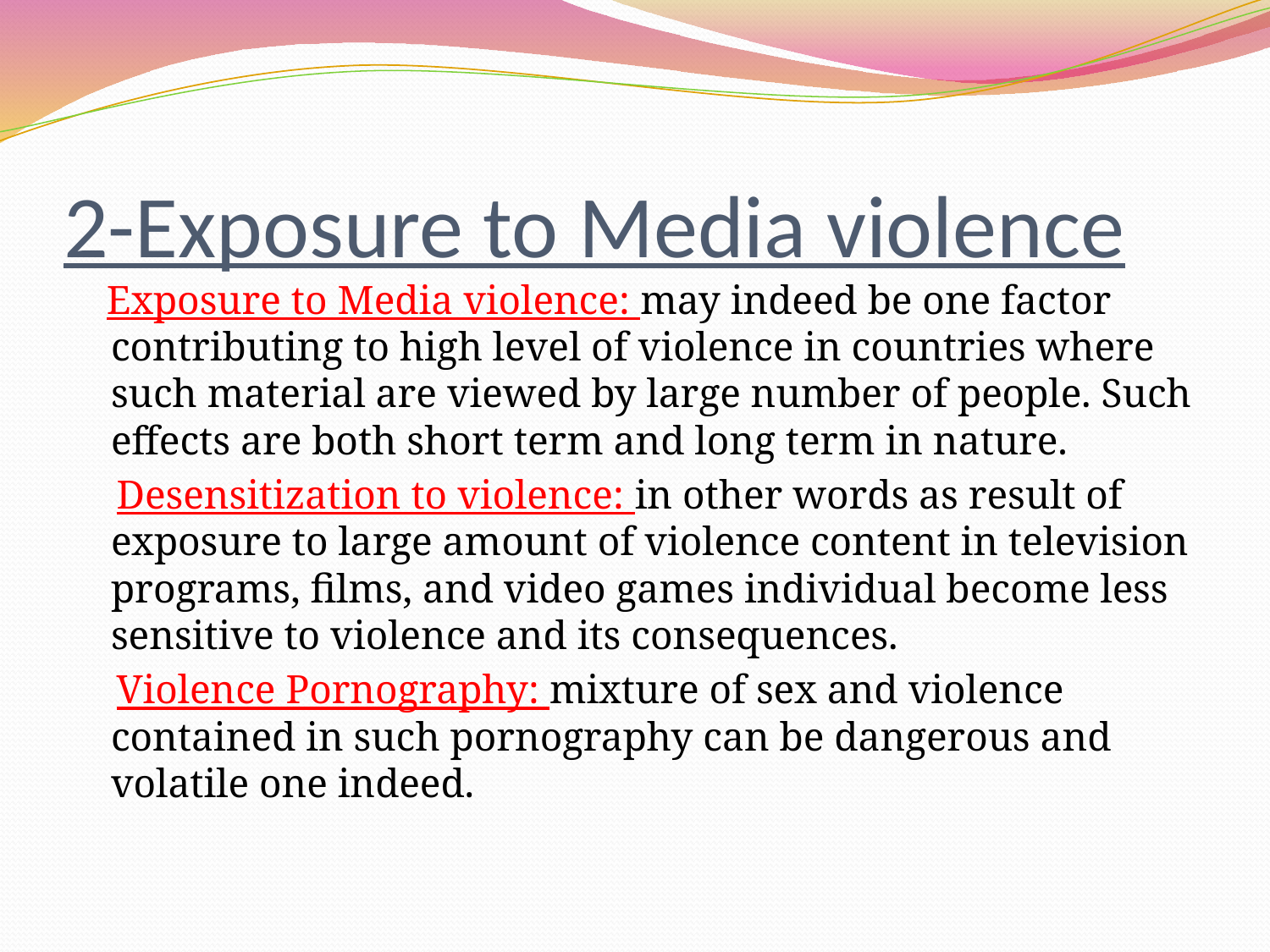

# 2-Exposure to Media violence
   Exposure to Media violence: may indeed be one factor contributing to high level of violence in countries where such material are viewed by large number of people. Such effects are both short term and long term in nature.
    Desensitization to violence: in other words as result of exposure to large amount of violence content in television programs, films, and video games individual become less sensitive to violence and its consequences.
    Violence Pornography: mixture of sex and violence contained in such pornography can be dangerous and volatile one indeed.